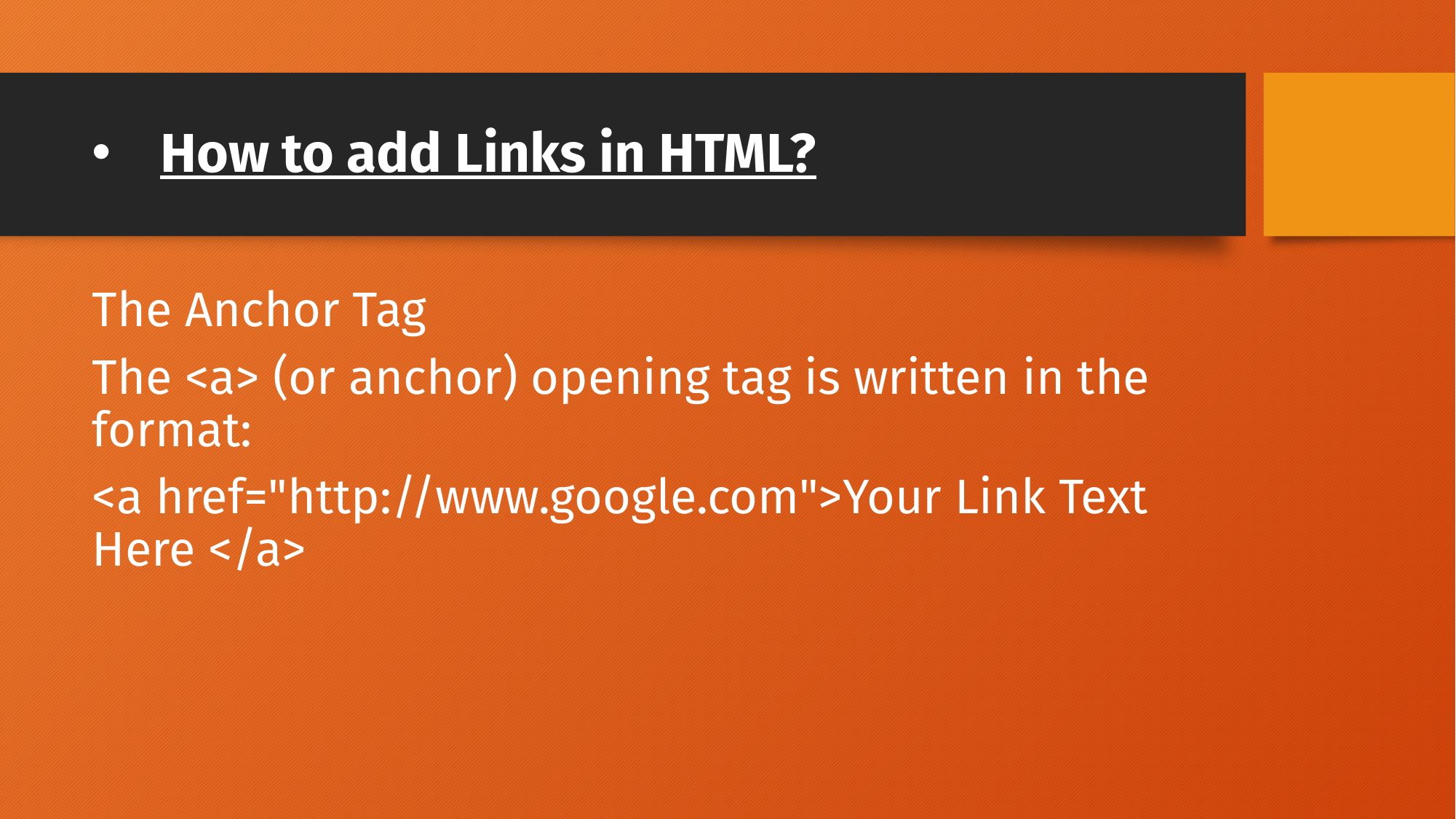

# How to add Links in HTML?
The Anchor Tag
The <a> (or anchor) opening tag is written in the format:
<a href="http://www.google.com">Your Link Text Here </a>